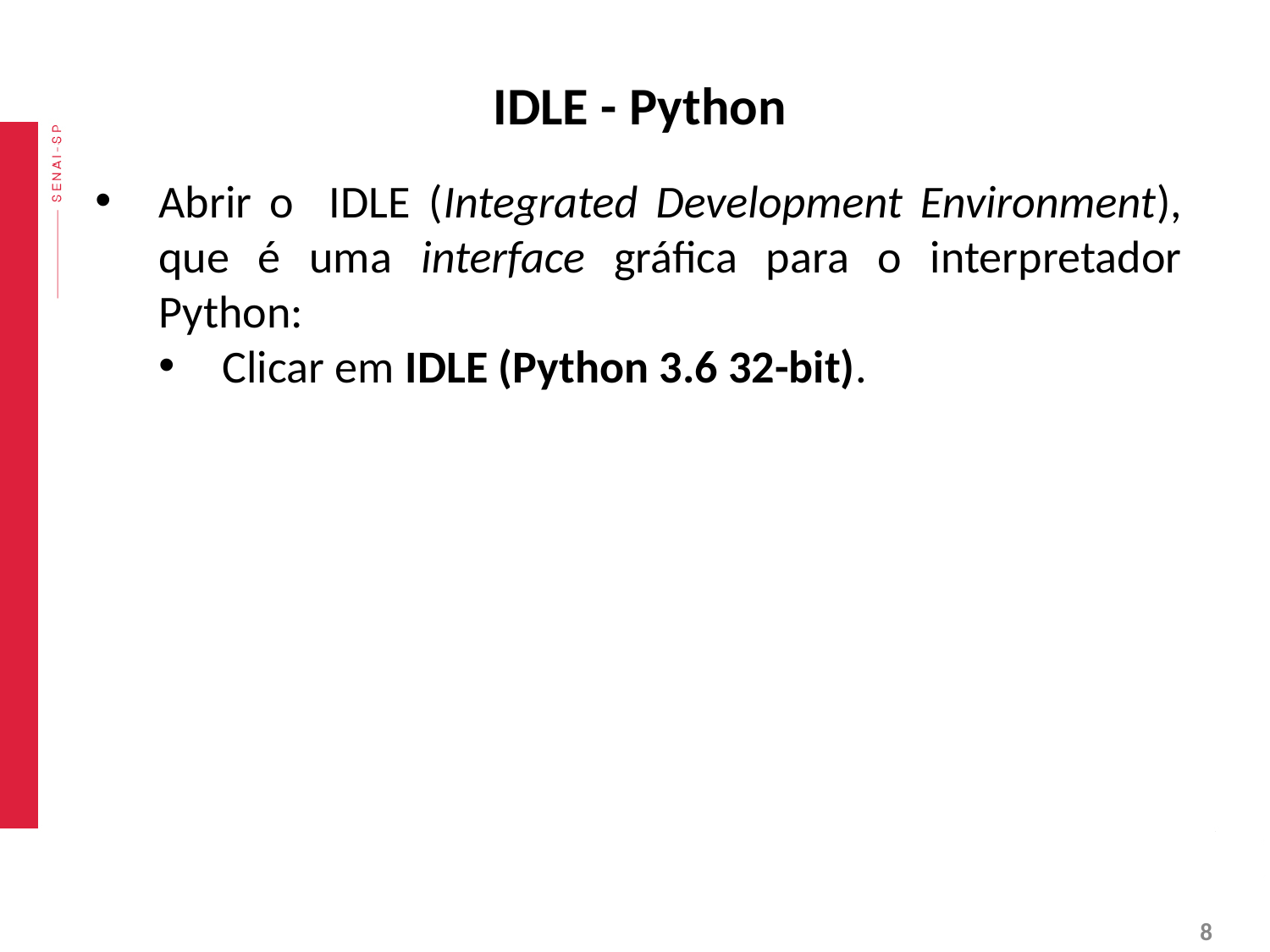

# IDLE - Python
Abrir o  IDLE (Integrated Development Environment), que é uma interface gráfica para o interpretador Python:
Clicar em IDLE (Python 3.6 32-bit).

8